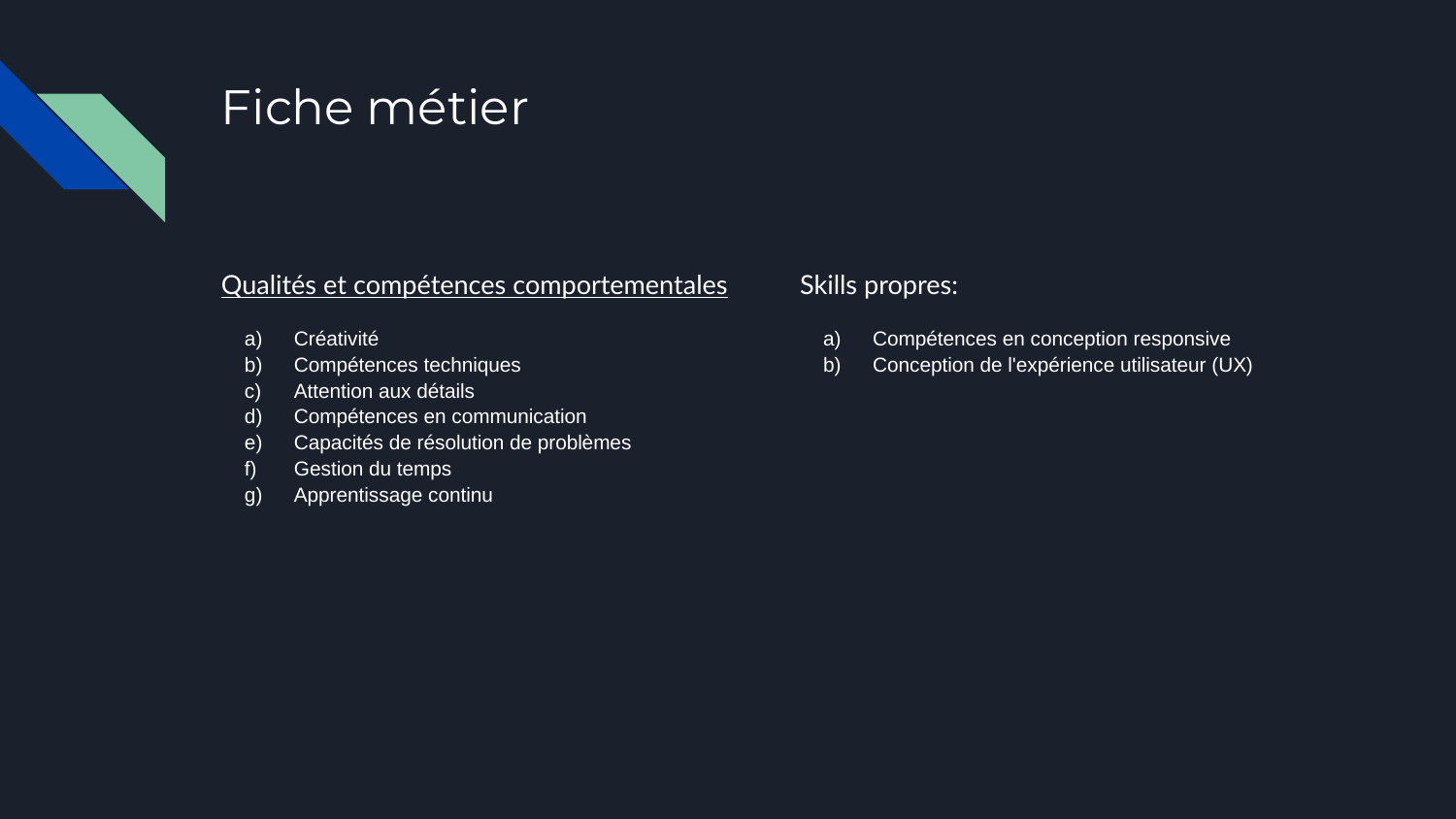

# Fiche métier
Qualités et compétences comportementales
Créativité
Compétences techniques
Attention aux détails
Compétences en communication
Capacités de résolution de problèmes
Gestion du temps
Apprentissage continu

Skills propres:
Compétences en conception responsive
Conception de l'expérience utilisateur (UX)